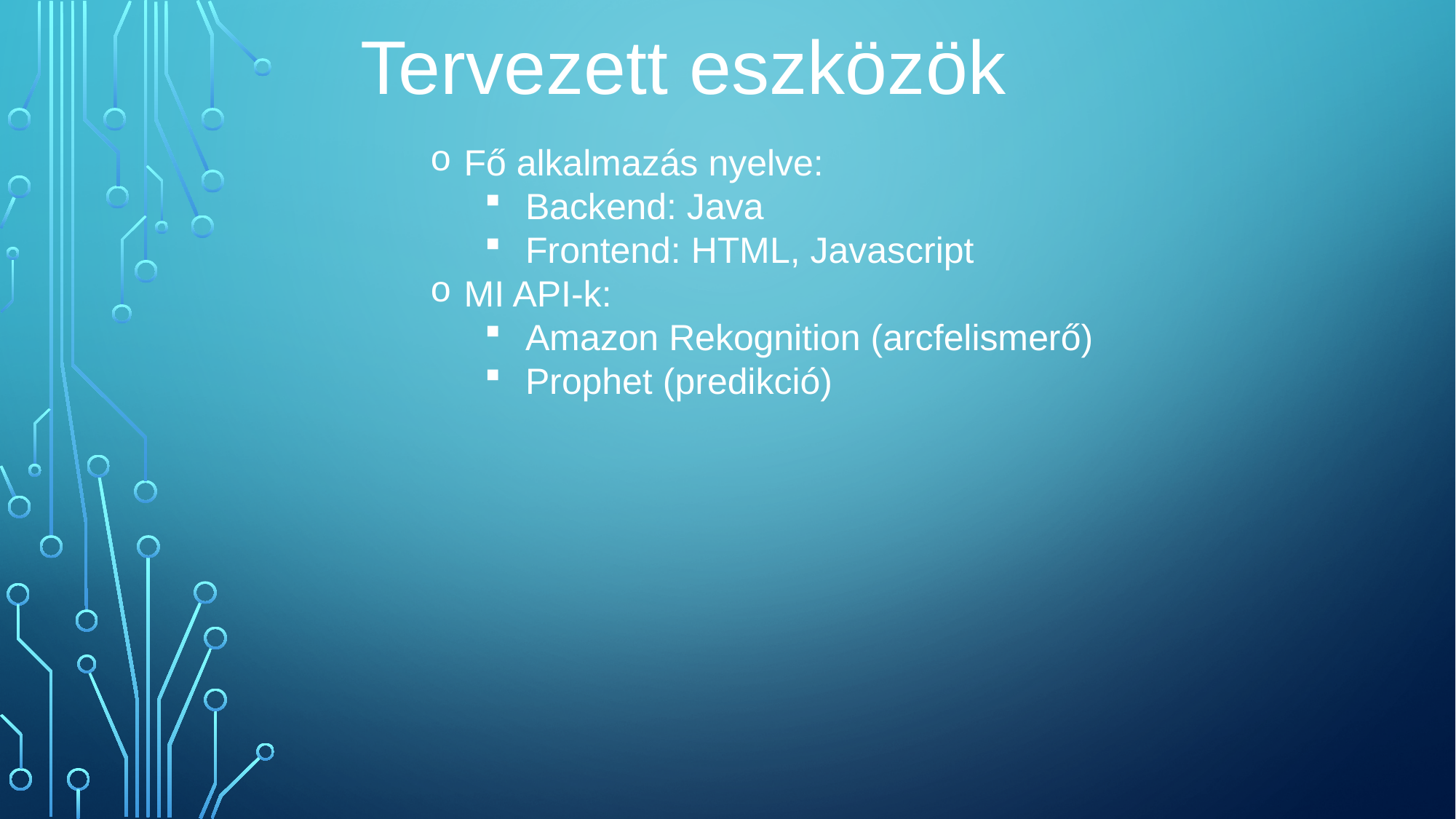

Tervezett eszközök
Fő alkalmazás nyelve:
Backend: Java
Frontend: HTML, Javascript
MI API-k:
Amazon Rekognition (arcfelismerő)
Prophet (predikció)